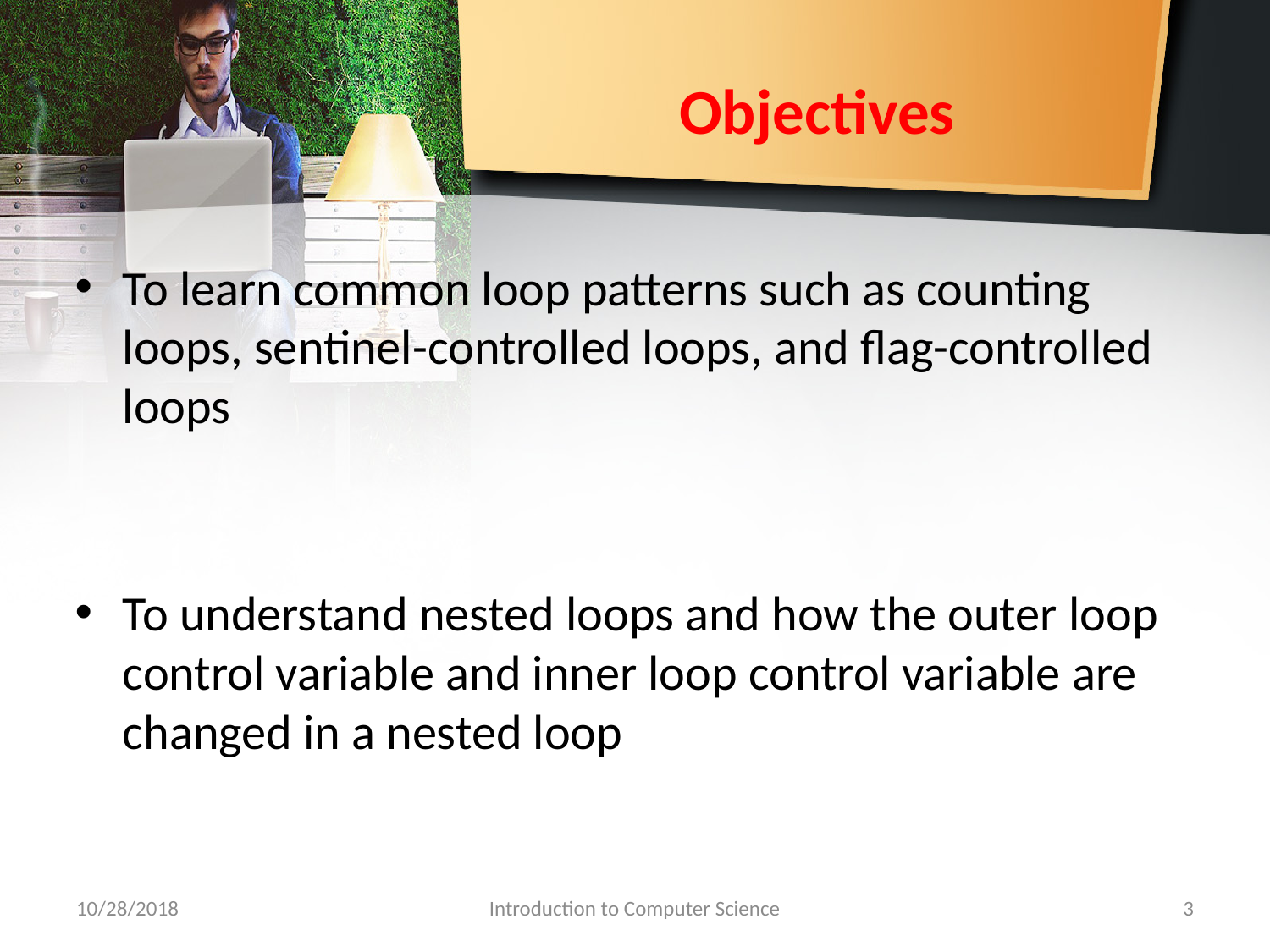

# Objectives
To learn common loop patterns such as counting loops, sentinel-controlled loops, and flag-controlled loops

To understand nested loops and how the outer loop control variable and inner loop control variable are changed in a nested loop
10/28/2018
Introduction to Computer Science
3